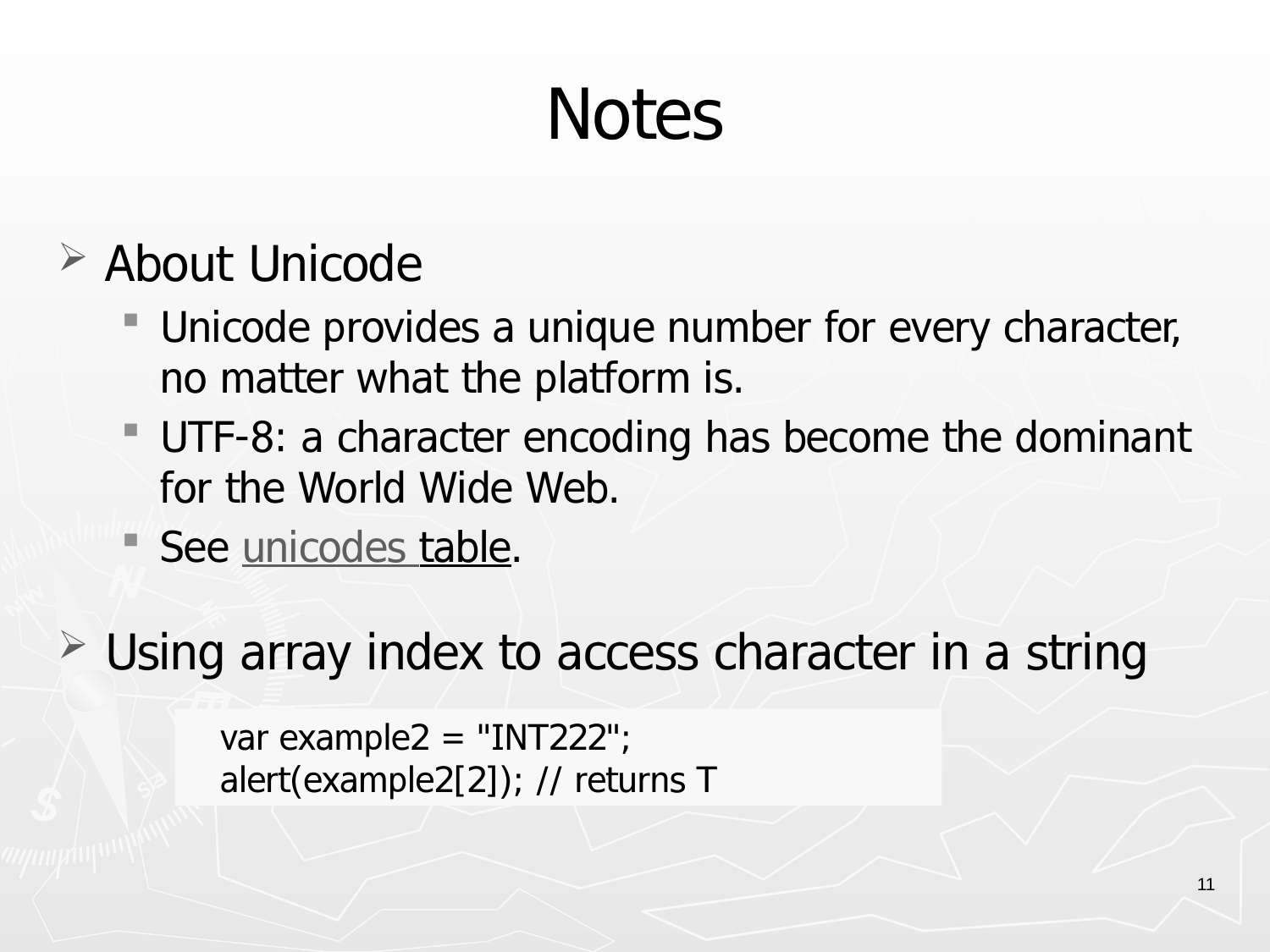

# Notes
About Unicode
Unicode provides a unique number for every character, no matter what the platform is.
UTF-8: a character encoding has become the dominant for the World Wide Web.
See unicodes table.

Using array index to access character in a string

   var example2 = "INT222";
   alert(example2[2]); // returns T
11